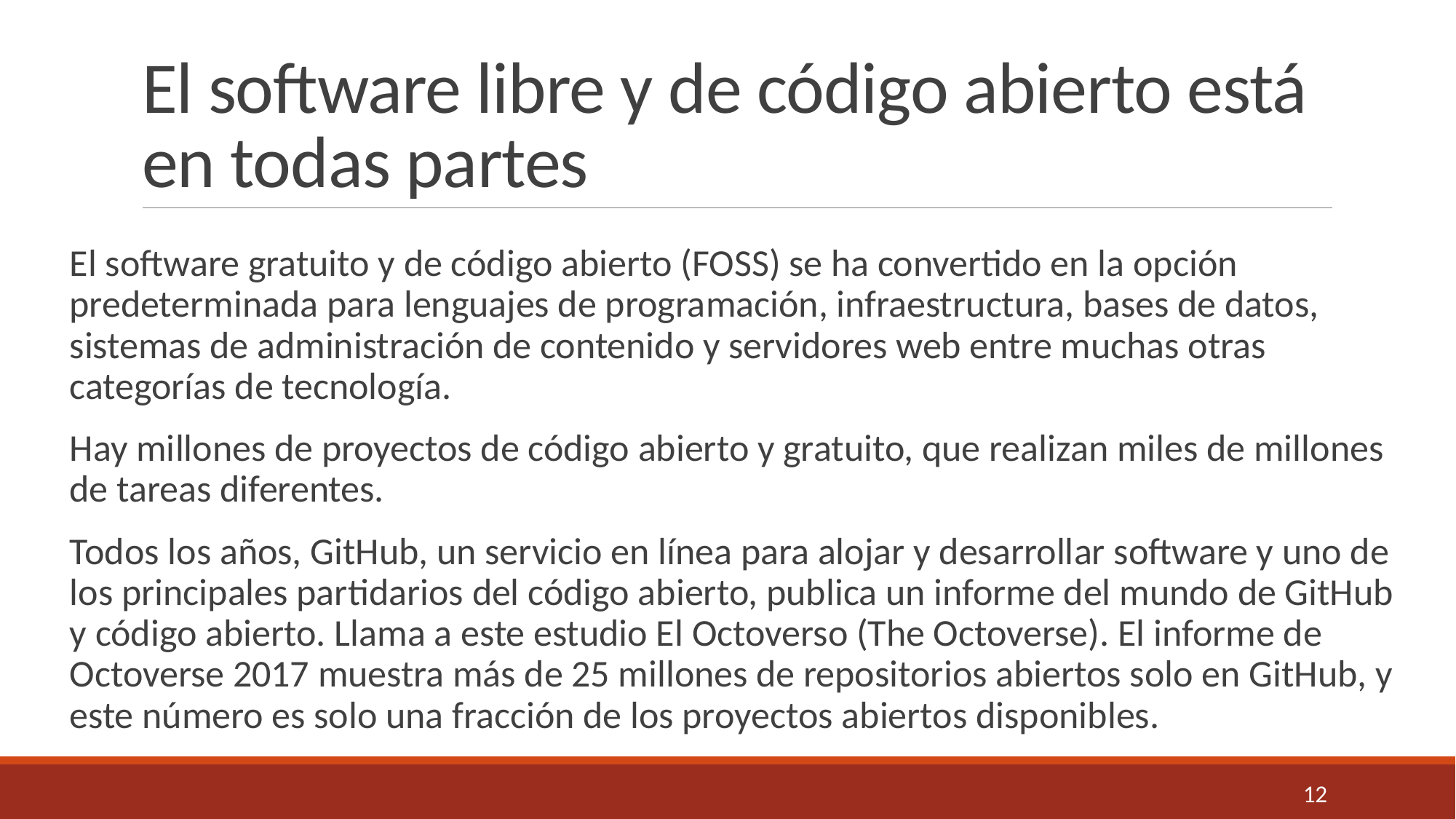

# El software libre y de código abierto está en todas partes
El software gratuito y de código abierto (FOSS) se ha convertido en la opción predeterminada para lenguajes de programación, infraestructura, bases de datos, sistemas de administración de contenido y servidores web entre muchas otras categorías de tecnología.
Hay millones de proyectos de código abierto y gratuito, que realizan miles de millones de tareas diferentes.
Todos los años, GitHub, un servicio en línea para alojar y desarrollar software y uno de los principales partidarios del código abierto, publica un informe del mundo de GitHub y código abierto. Llama a este estudio El Octoverso (The Octoverse). El informe de Octoverse 2017 muestra más de 25 millones de repositorios abiertos solo en GitHub, y este número es solo una fracción de los proyectos abiertos disponibles.
12